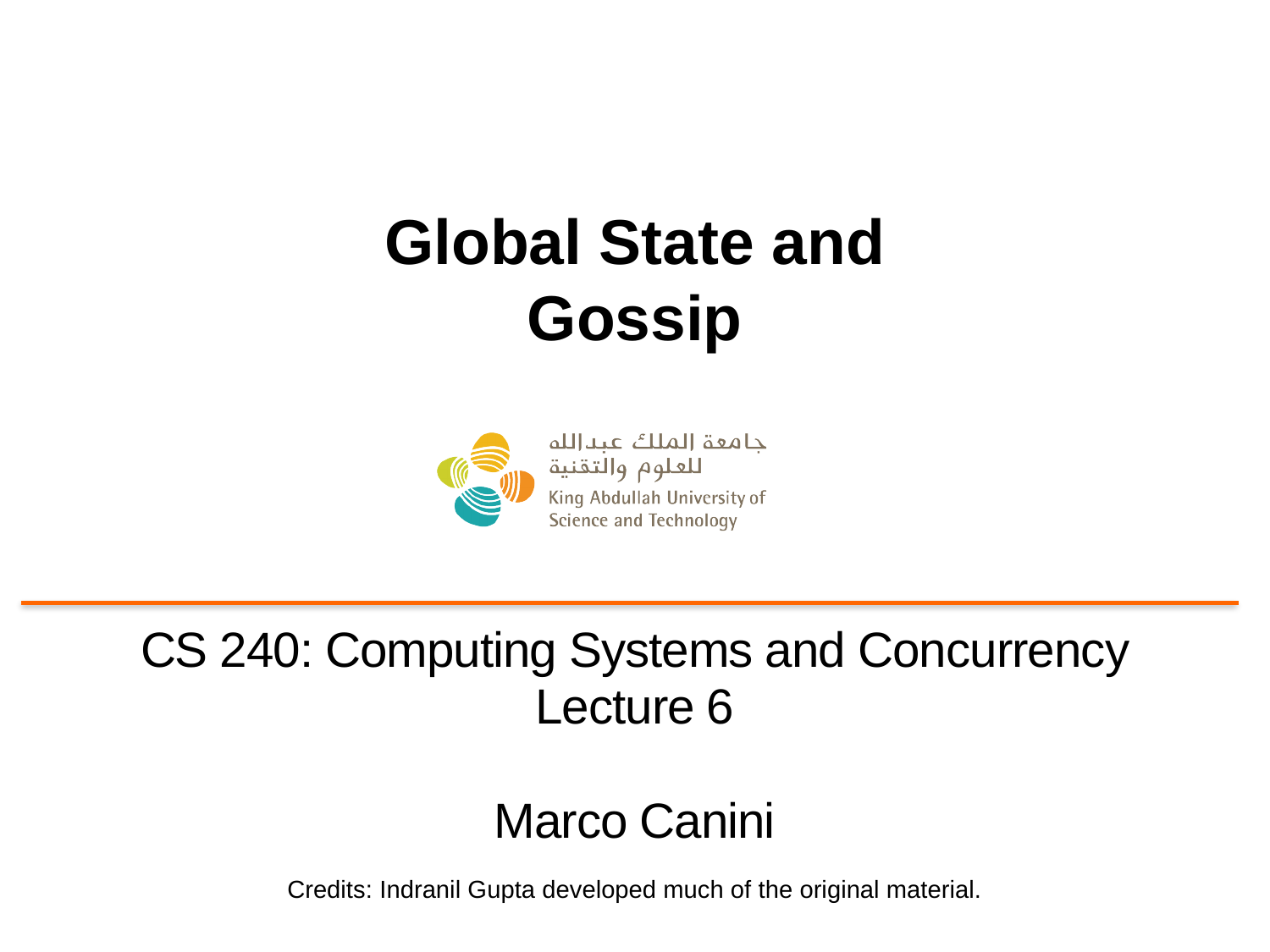

# Global State and Gossip
CS 240: Computing Systems and Concurrency
Lecture 6

Marco Canini
Credits: Indranil Gupta developed much of the original material.